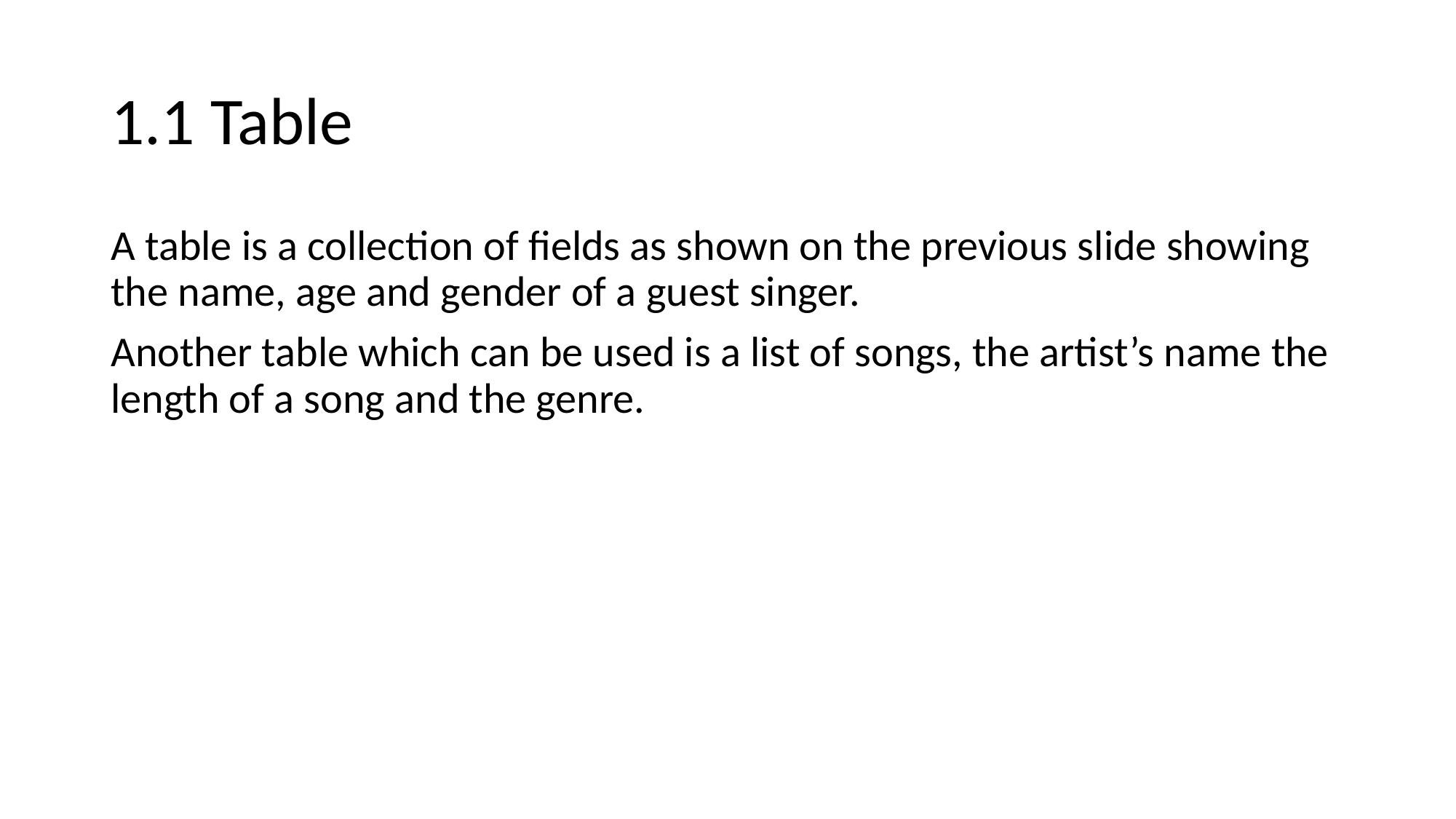

# 1.1 Table
A table is a collection of fields as shown on the previous slide showing the name, age and gender of a guest singer.
Another table which can be used is a list of songs, the artist’s name the length of a song and the genre.